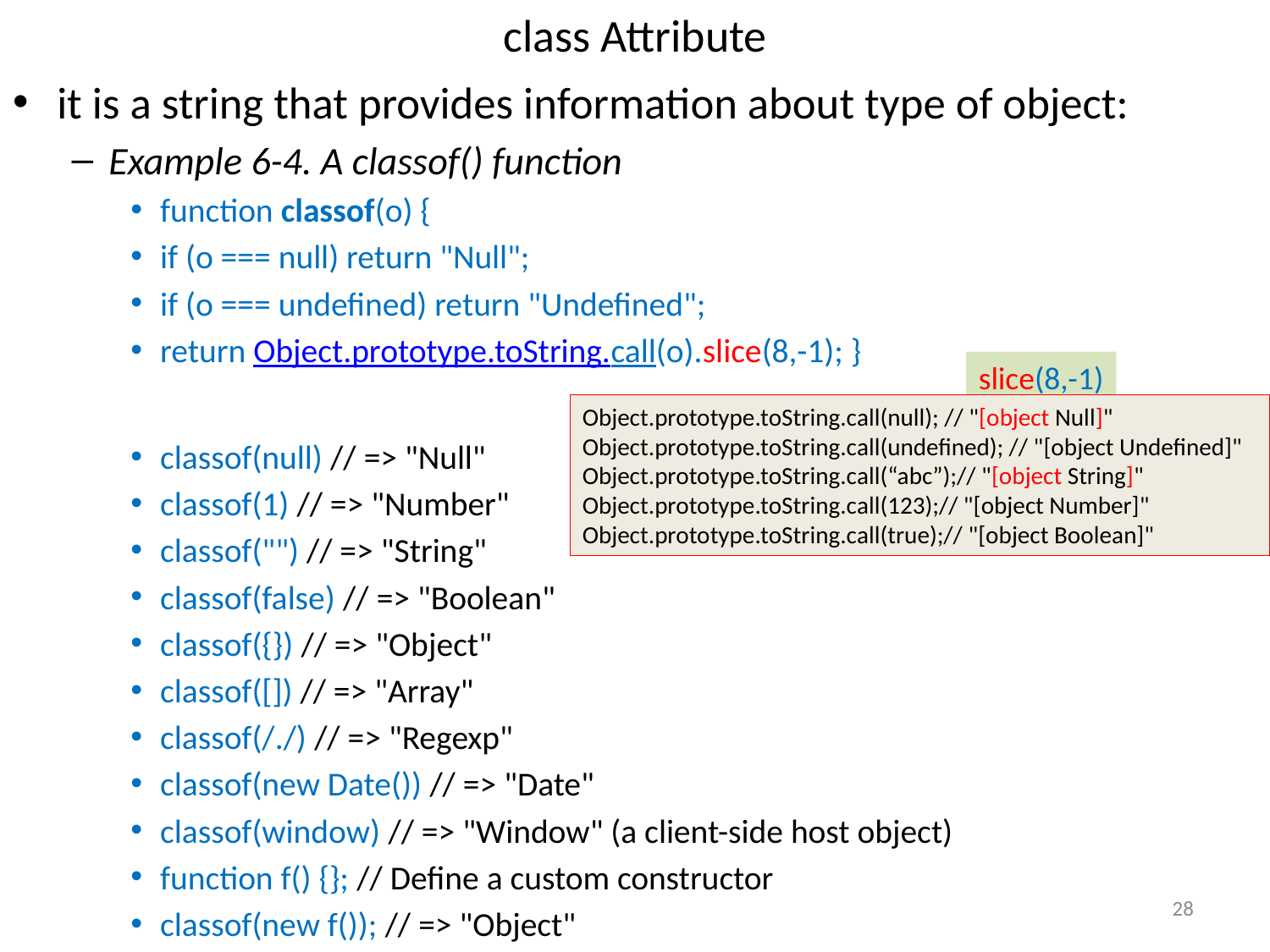

# class Attribute
it is a string that provides information about type of object:
Example 6-4. A classof() function
function classof(o) {
if (o === null) return "Null";
if (o === undefined) return "Undefined";
return Object.prototype.toString.call(o).slice(8,-1); }

classof(null) // => "Null"
classof(1) // => "Number"
classof("") // => "String"
classof(false) // => "Boolean"
classof({}) // => "Object"
classof([]) // => "Array"
classof(/./) // => "Regexp"
classof(new Date()) // => "Date"
classof(window) // => "Window" (a client-side host object)
function f() {}; // Define a custom constructor
classof(new f()); // => "Object"
slice(8,-1)
Object.prototype.toString.call(null); // "[object Null]"
Object.prototype.toString.call(undefined); // "[object Undefined]"
Object.prototype.toString.call(“abc”);// "[object String]"
Object.prototype.toString.call(123);// "[object Number]"
Object.prototype.toString.call(true);// "[object Boolean]"
28